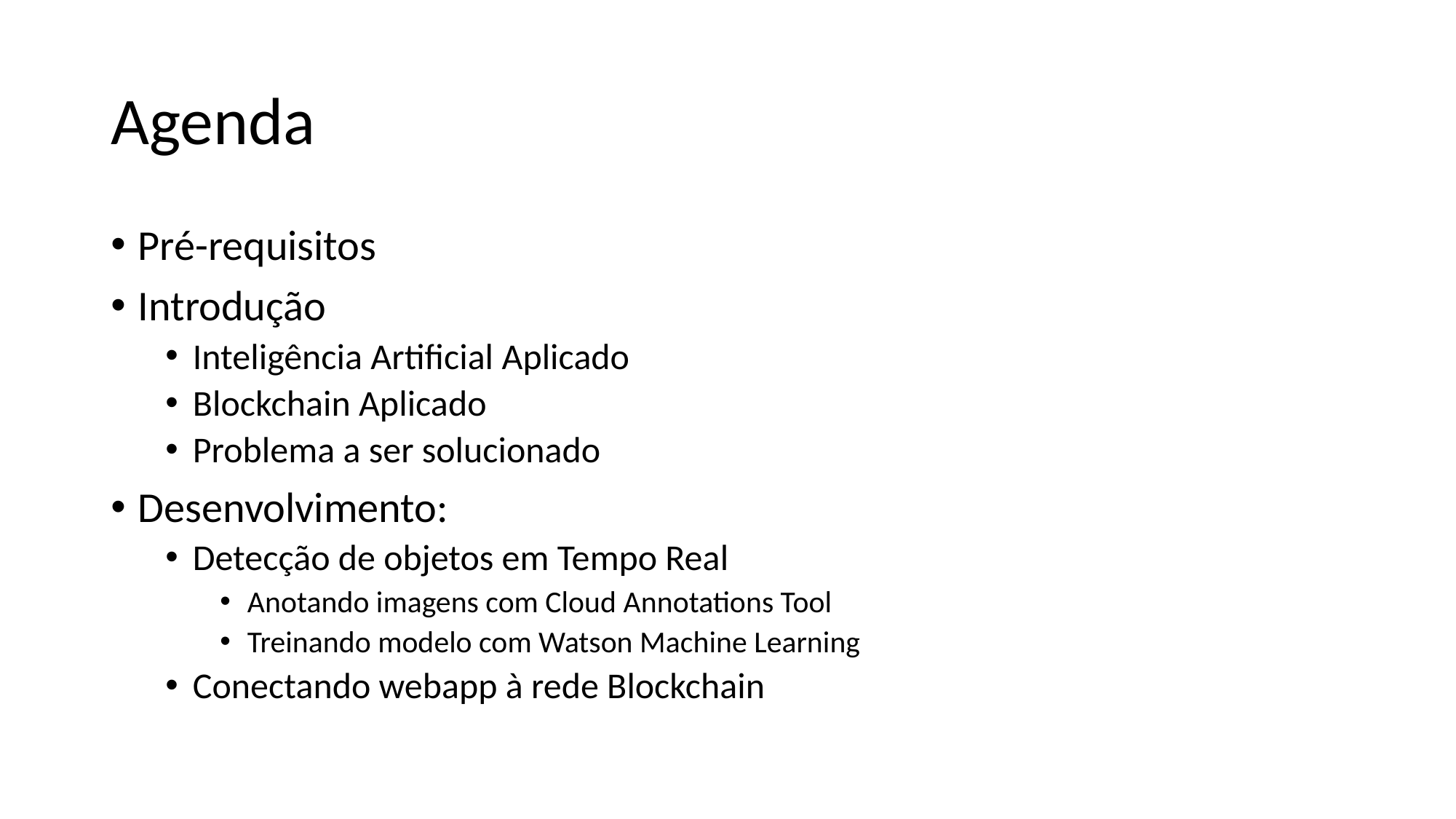

# Agenda
Pré-requisitos
Introdução
Inteligência Artificial Aplicado
Blockchain Aplicado
Problema a ser solucionado
Desenvolvimento:
Detecção de objetos em Tempo Real
Anotando imagens com Cloud Annotations Tool
Treinando modelo com Watson Machine Learning
Conectando webapp à rede Blockchain